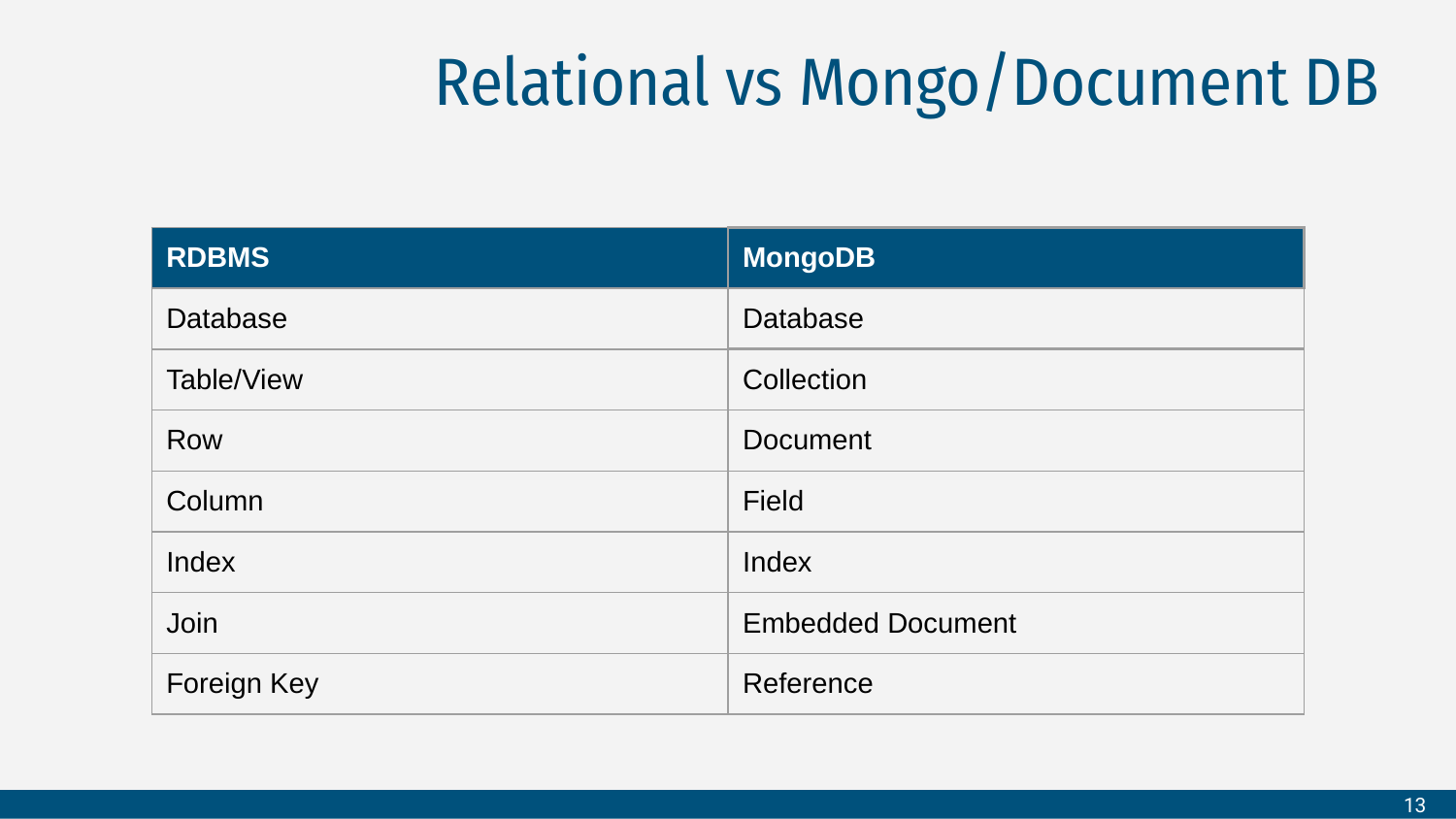

# Relational vs Mongo/Document DB
| RDBMS | MongoDB |
| --- | --- |
| Database | Database |
| Table/View | Collection |
| Row | Document |
| Column | Field |
| Index | Index |
| Join | Embedded Document |
| Foreign Key | Reference |
13